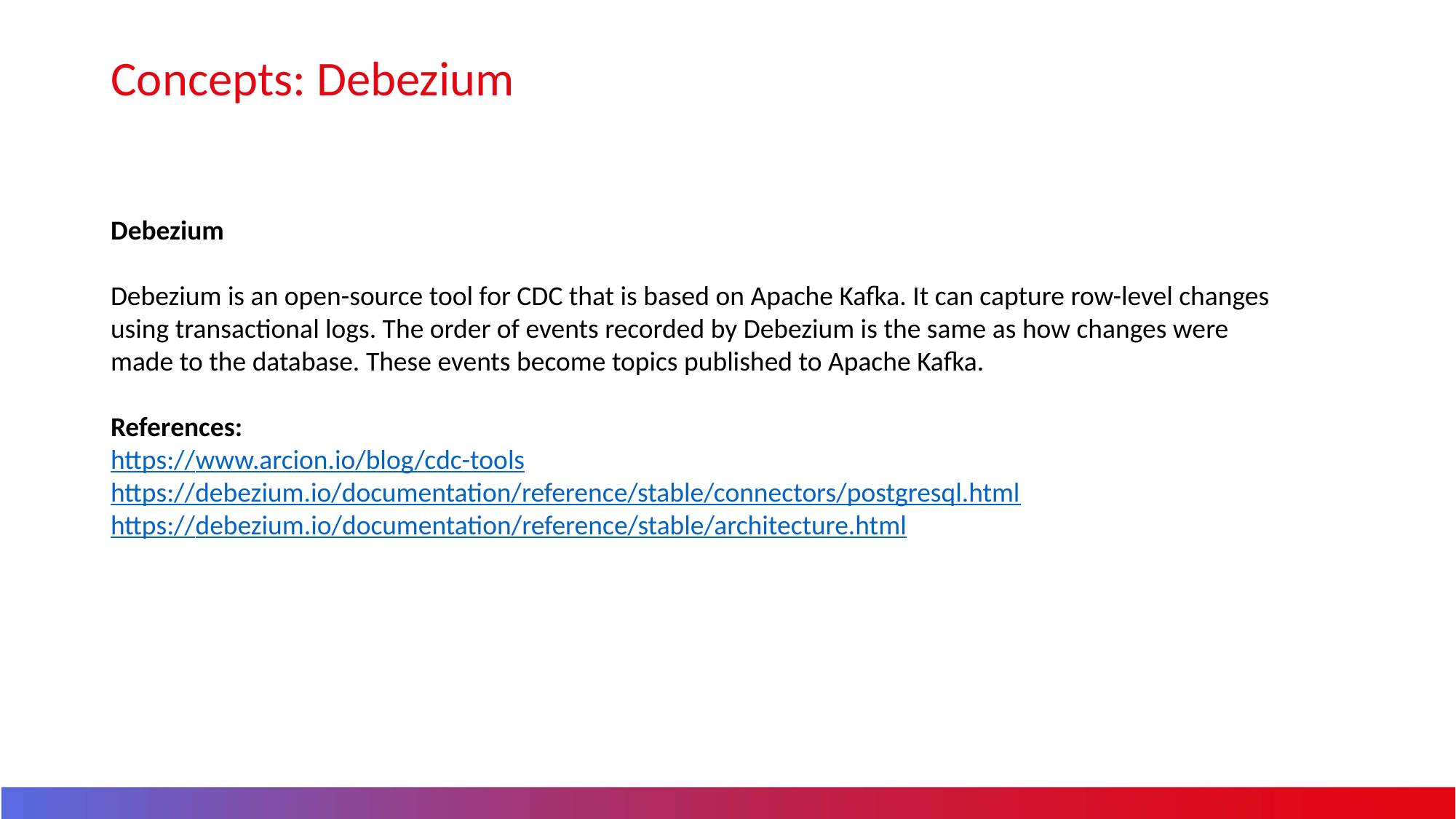

# Concepts: Debezium
Debezium

Debezium is an open-source tool for CDC that is based on Apache Kafka. It can capture row-level changes using transactional logs. The order of events recorded by Debezium is the same as how changes were made to the database. These events become topics published to Apache Kafka.

References:
https://www.arcion.io/blog/cdc-tools
https://debezium.io/documentation/reference/stable/connectors/postgresql.html
https://debezium.io/documentation/reference/stable/architecture.html